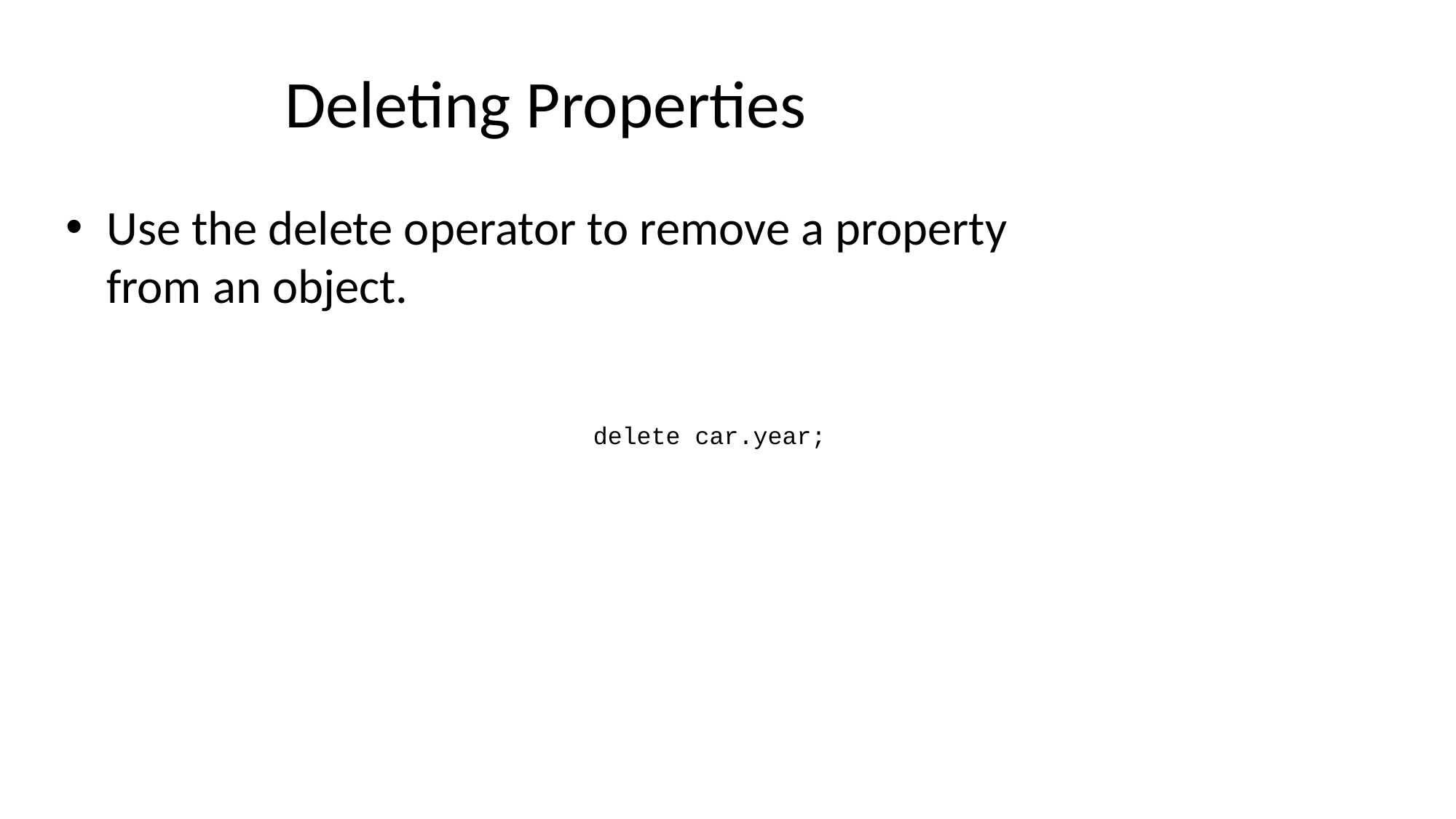

# Deleting Properties
Use the delete operator to remove a property from an object.

delete car.year;